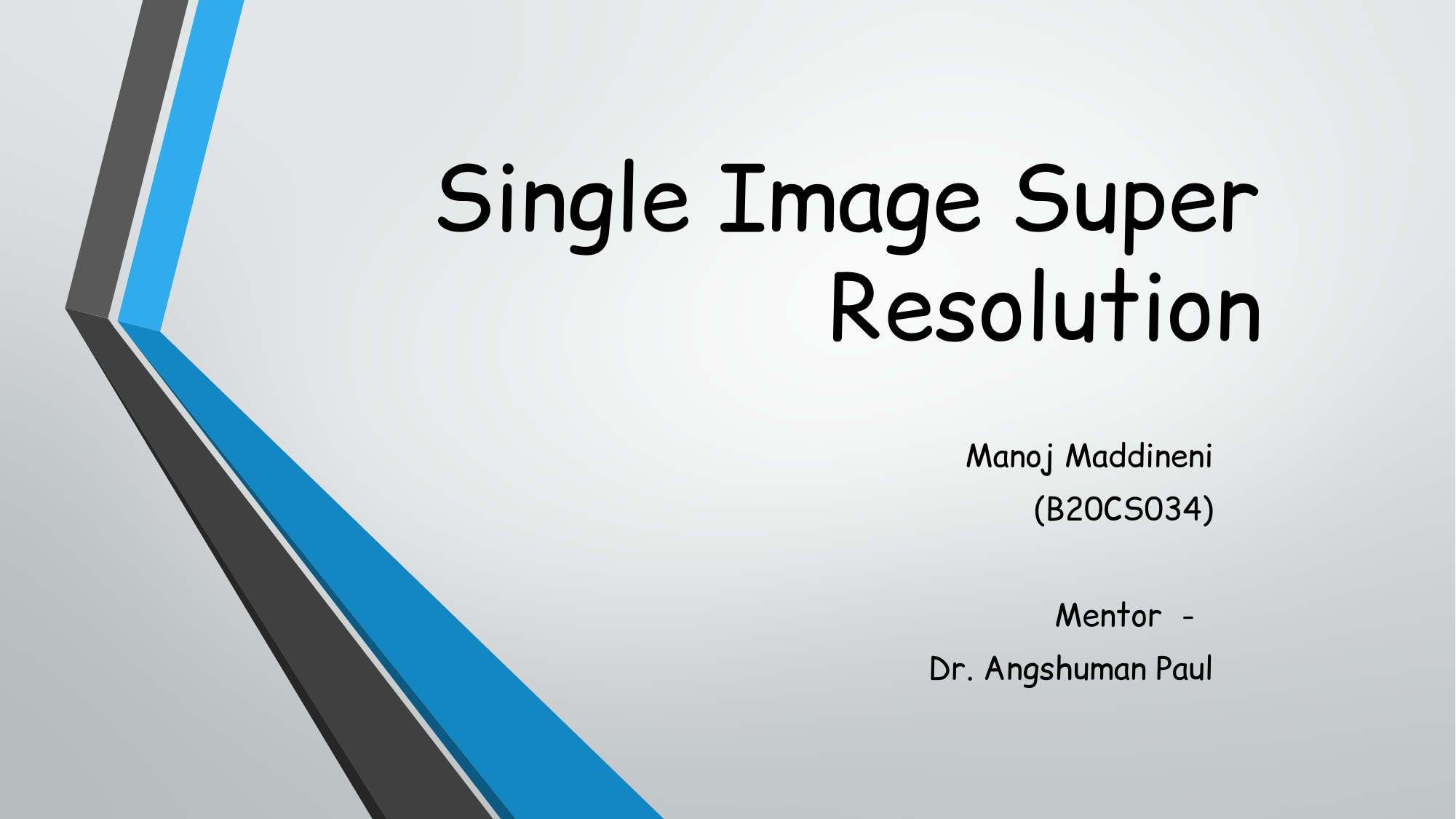

# Single Image Super Resolution
Manoj Maddineni
(B20CS034)

Mentor  -
Dr. Angshuman Paul